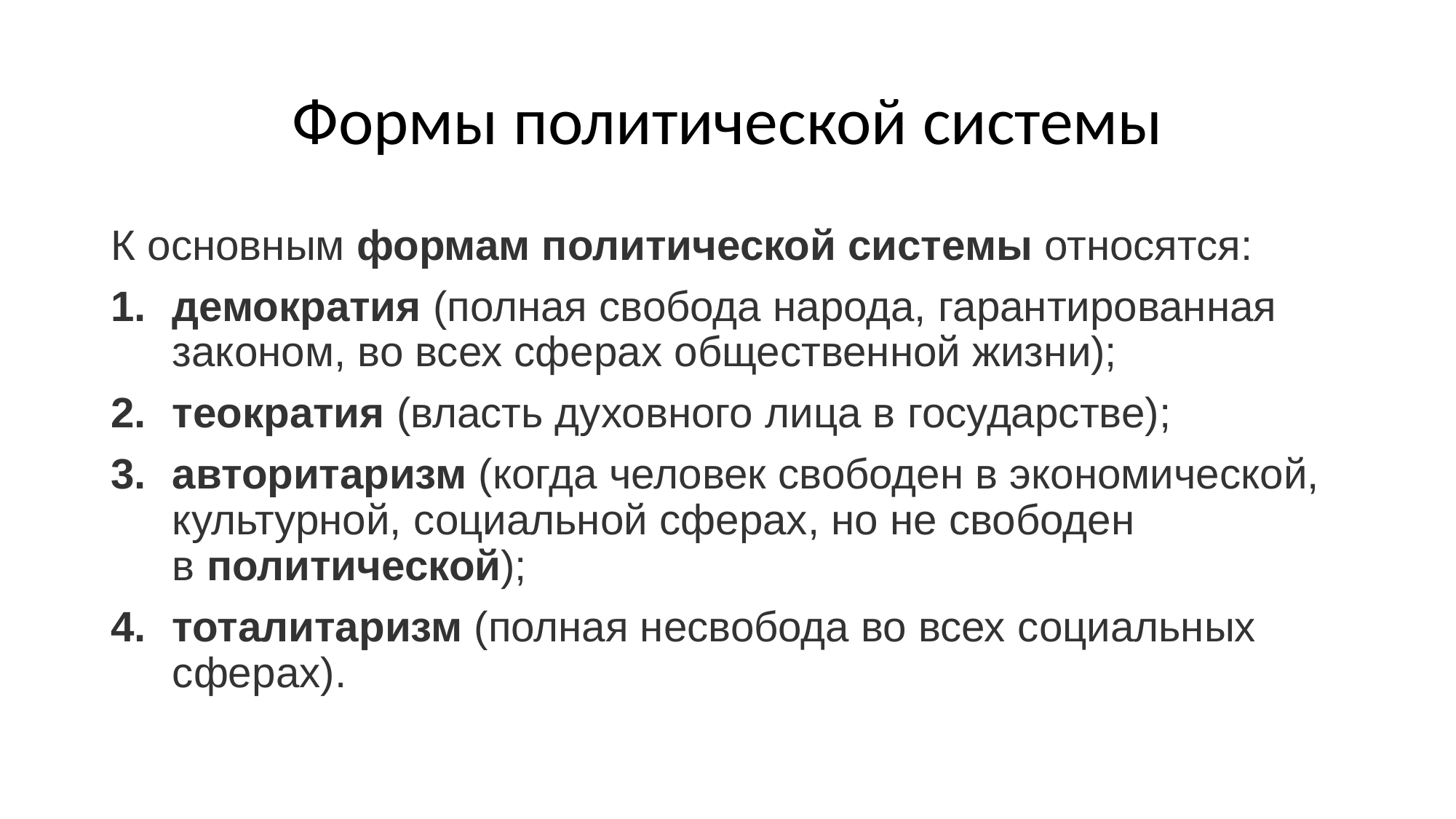

# Формы политической системы
К основным формам политической системы относятся:
демократия (полная свобода народа, гарантированная законом, во всех сферах общественной жизни);
теократия (власть духовного лица в государстве);
авторитаризм (когда человек свободен в экономической, культурной, социальной сферах, но не свободен в политической);
тоталитаризм (полная несвобода во всех социальных сферах).